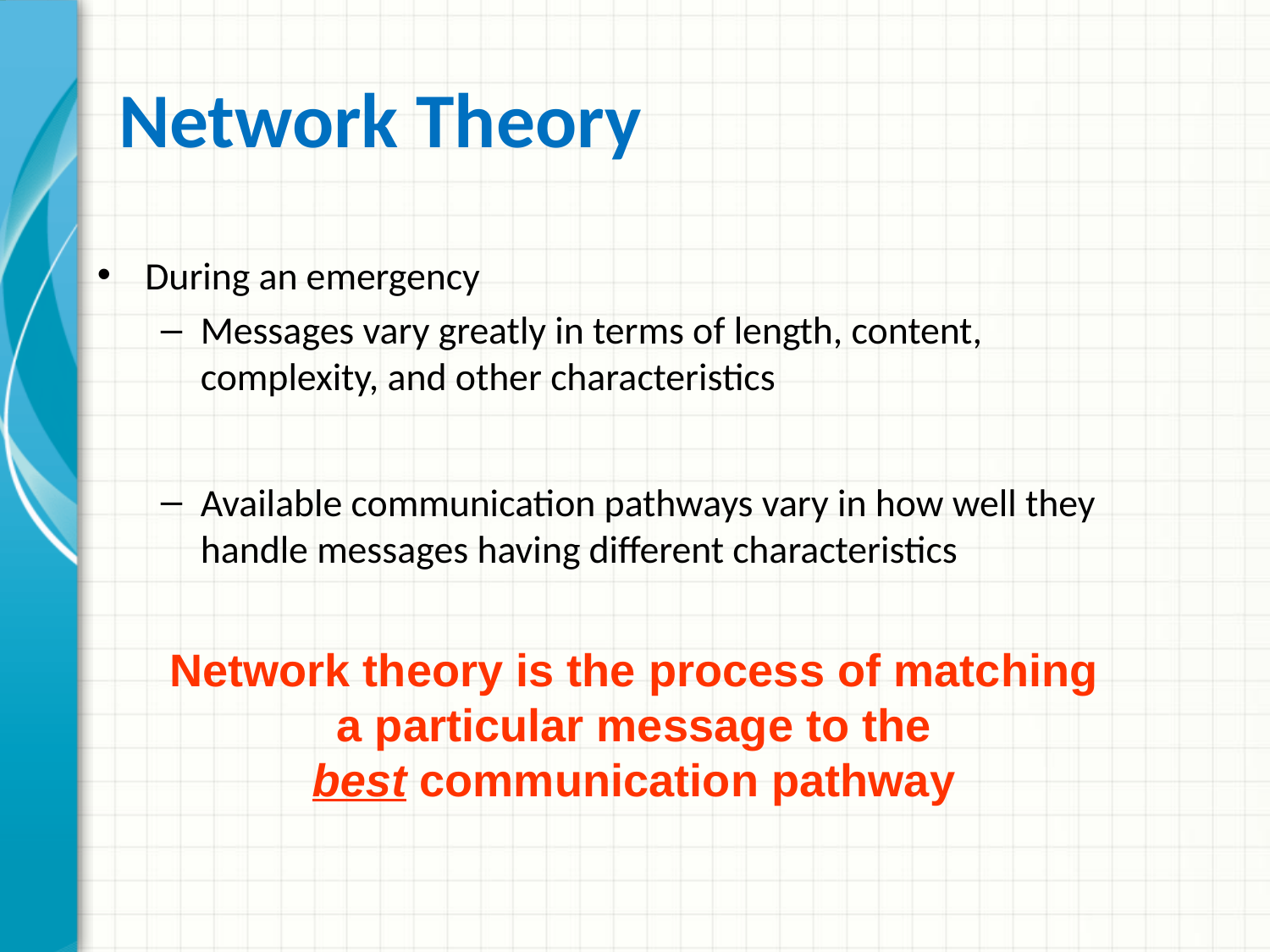

# Network Theory

During an emergency
Messages vary greatly in terms of length, content, complexity, and other characteristics

Available communication pathways vary in how well they handle messages having different characteristics

Network theory is the process of matching
 a particular message to the
best communication pathway